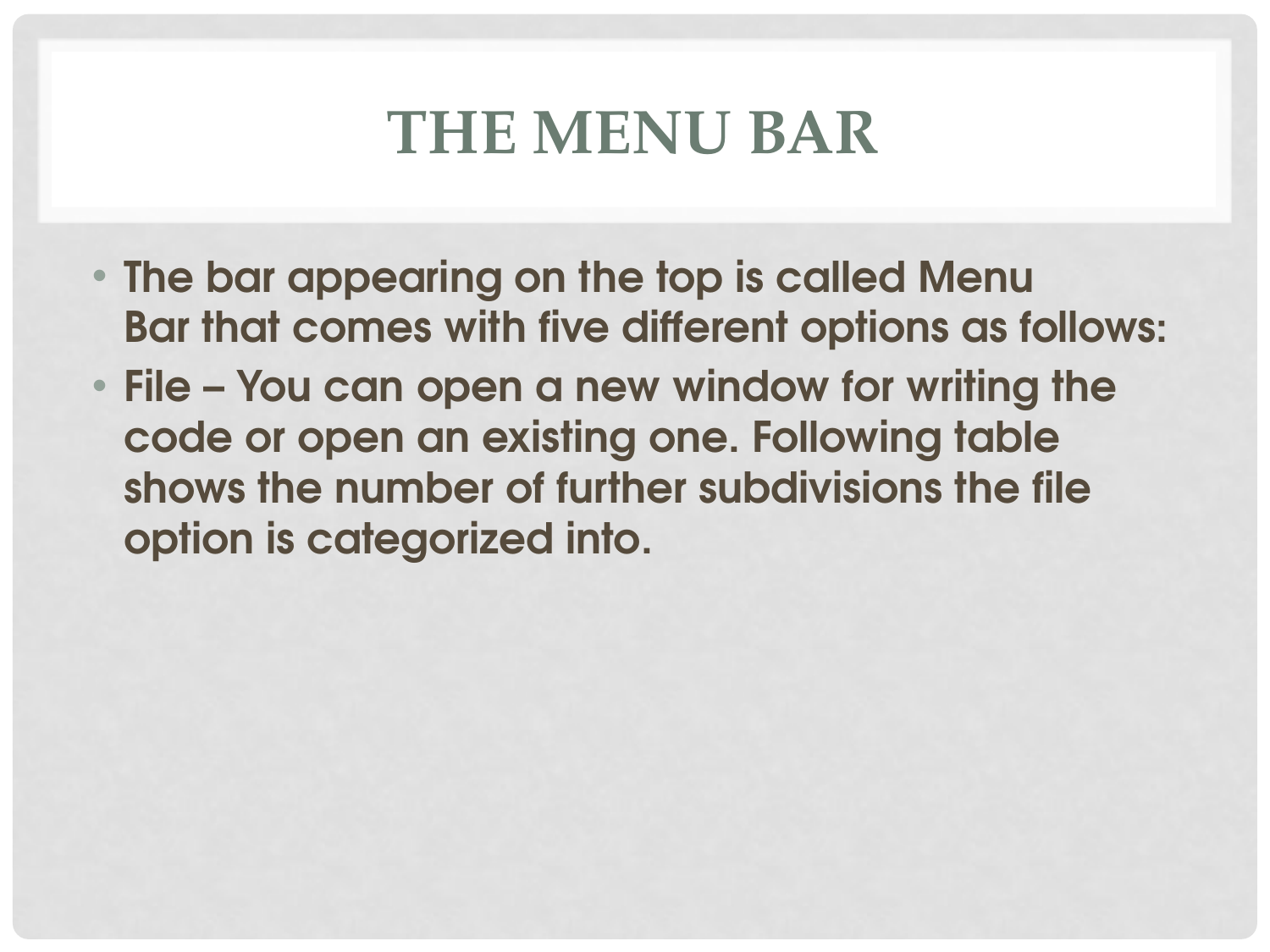

# The MENU BAR
The bar appearing on the top is called Menu Bar that comes with five different options as follows:
File – You can open a new window for writing the code or open an existing one. Following table shows the number of further subdivisions the file option is categorized into.